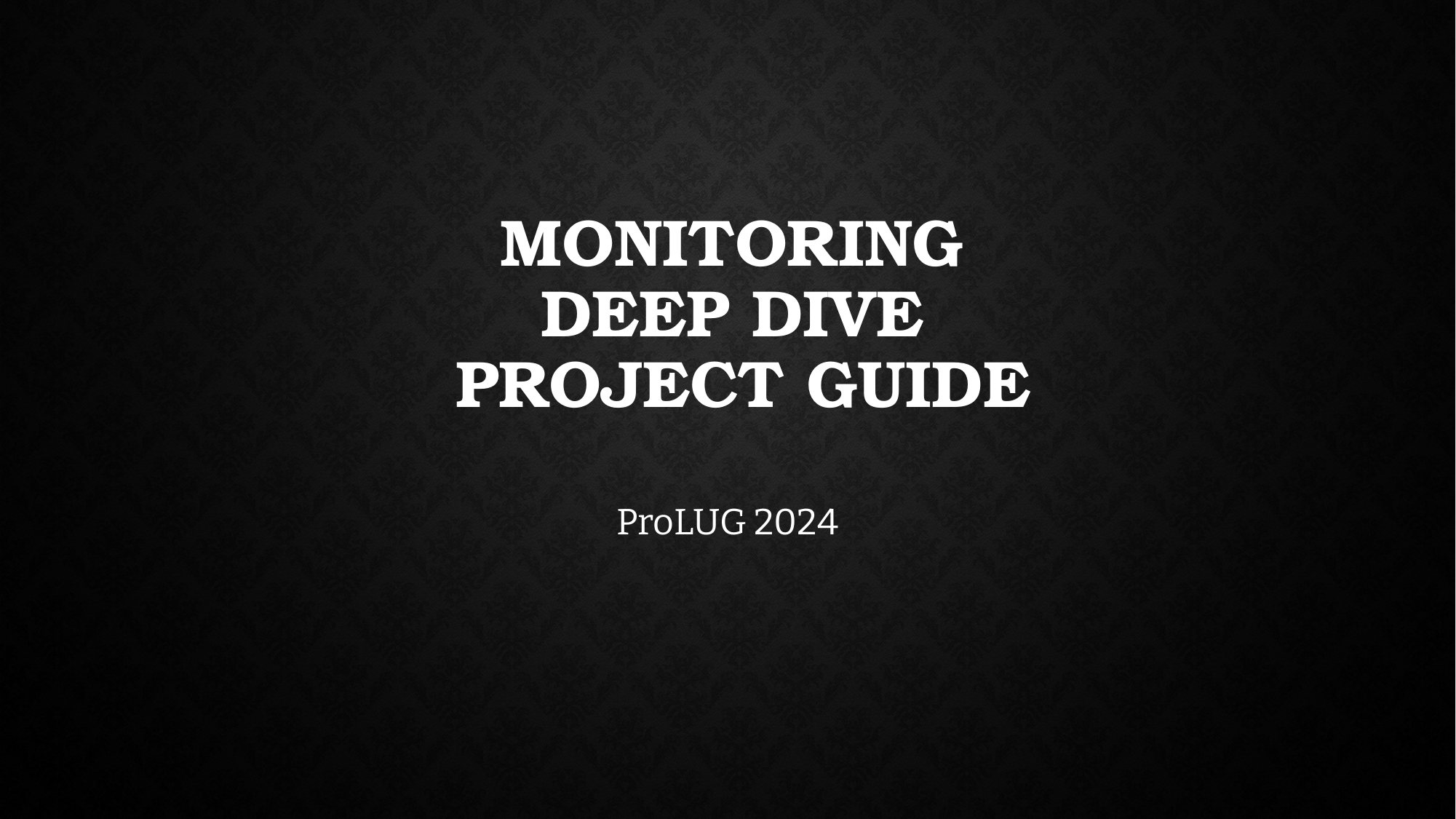

# Monitoring Deep Dive Project Guide
ProLUG 2024